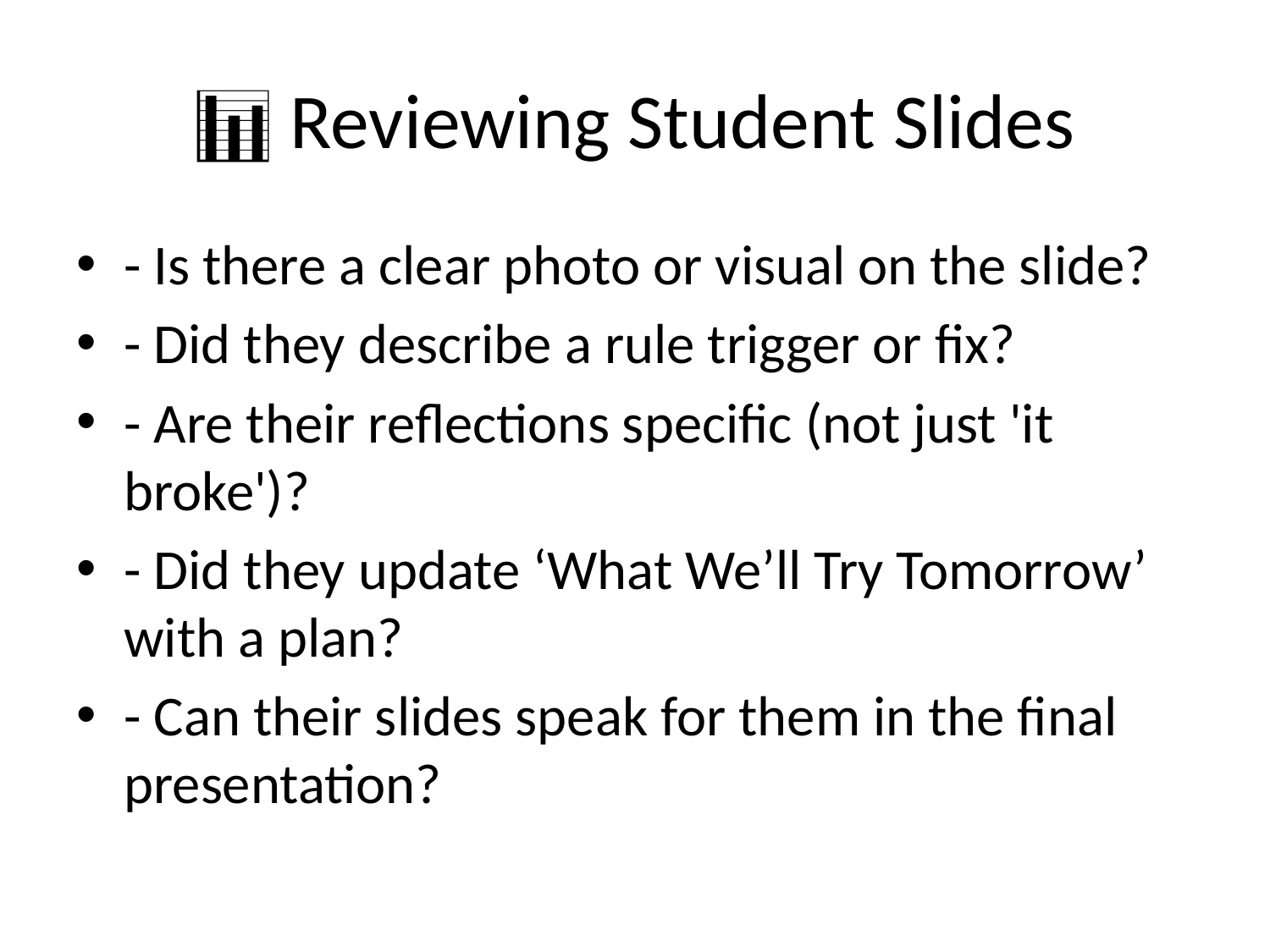

# 📊 Reviewing Student Slides
- Is there a clear photo or visual on the slide?
- Did they describe a rule trigger or fix?
- Are their reflections specific (not just 'it broke')?
- Did they update ‘What We’ll Try Tomorrow’ with a plan?
- Can their slides speak for them in the final presentation?